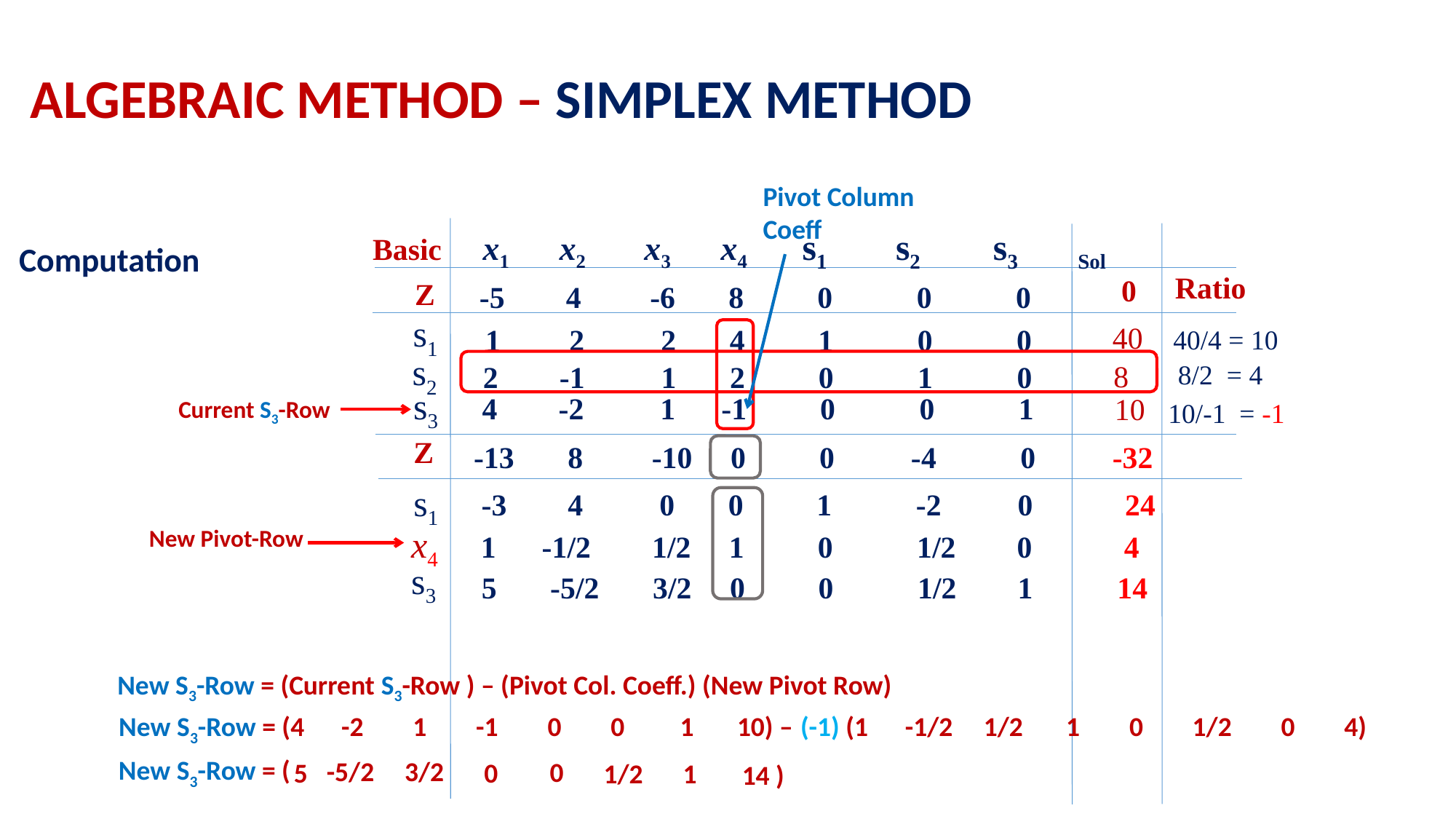

ALGEBRAIC METHOD – SIMPLEX METHOD
Pivot Column Coeff
x1      x2       x3      x4       s1             s2        s3       Sol
Basic
  0

 s1
 40

 s2
 8

 s3
 10

Z
Computation
Ratio
-5        4         -6       8          0           0           0
Z
1         2          2       4          1           0           0

 40/4 = 10

2        -1          1       2          0           1           0
  8/2  = 4

 4        -2          1      -1          0           0           1
Current S3-Row
  10/-1  = -1

-13       8         -10     0          0          -4           0          -32

 s1
-3        4          0       0          1           -2          0            24

 x4
New Pivot-Row
1      -1/2        1/2     1          0           1/2        0            4
 s3
 5       -5/2       3/2     0          0           1/2        1           14
New S3-Row = (Current S3-Row ) – (Pivot Col. Coeff.) (New Pivot Row)
New S3-Row = (4      -2        1        -1        0        0         1       10) – (-1) (1      -1/2     1/2       1        0        1/2        0        4)
New S3-Row = (
 3/2
-5/2
0
0
 5
1
1/2
14 )